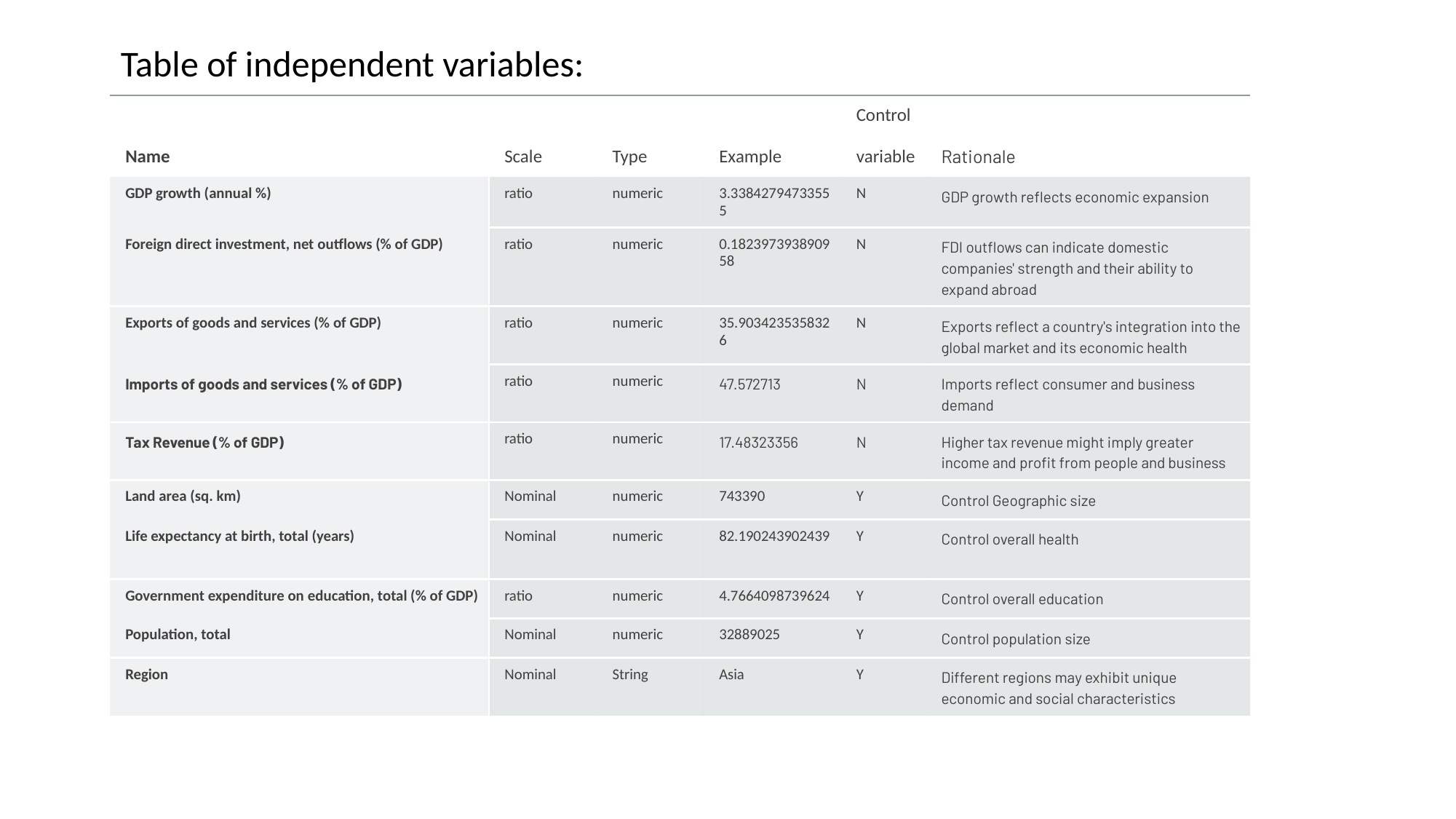

Table of independent variables:
| Name | Scale | Type | Example | Control variable | Rationale |
| --- | --- | --- | --- | --- | --- |
| GDP growth (annual %) | ratio | numeric | 3.33842794733555 | N | GDP growth reflects economic expansion |
| Foreign direct investment, net outflows (% of GDP) | ratio | numeric | 0.182397393890958 | N | FDI outflows can indicate domestic companies' strength and their ability to expand abroad |
| Exports of goods and services (% of GDP) | ratio | numeric | 35.9034235358326 | N | Exports reflect a country's integration into the global market and its economic health |
| Imports of goods and services (% of GDP) | ratio | numeric | 47.572713 | N | Imports reflect consumer and business demand |
| Tax Revenue (% of GDP) | ratio | numeric | 17.48323356 | N | Higher tax revenue might imply greater income and profit from people and business |
| Land area (sq. km) | Nominal | numeric | 743390 | Y | Control Geographic size |
| Life expectancy at birth, total (years) | Nominal | numeric | 82.190243902439 | Y | Control overall health |
| Government expenditure on education, total (% of GDP) | ratio | numeric | 4.7664098739624 | Y | Control overall education |
| Population, total | Nominal | numeric | 32889025 | Y | Control population size |
| Region | Nominal | String | Asia | Y | Different regions may exhibit unique economic and social characteristics |
6